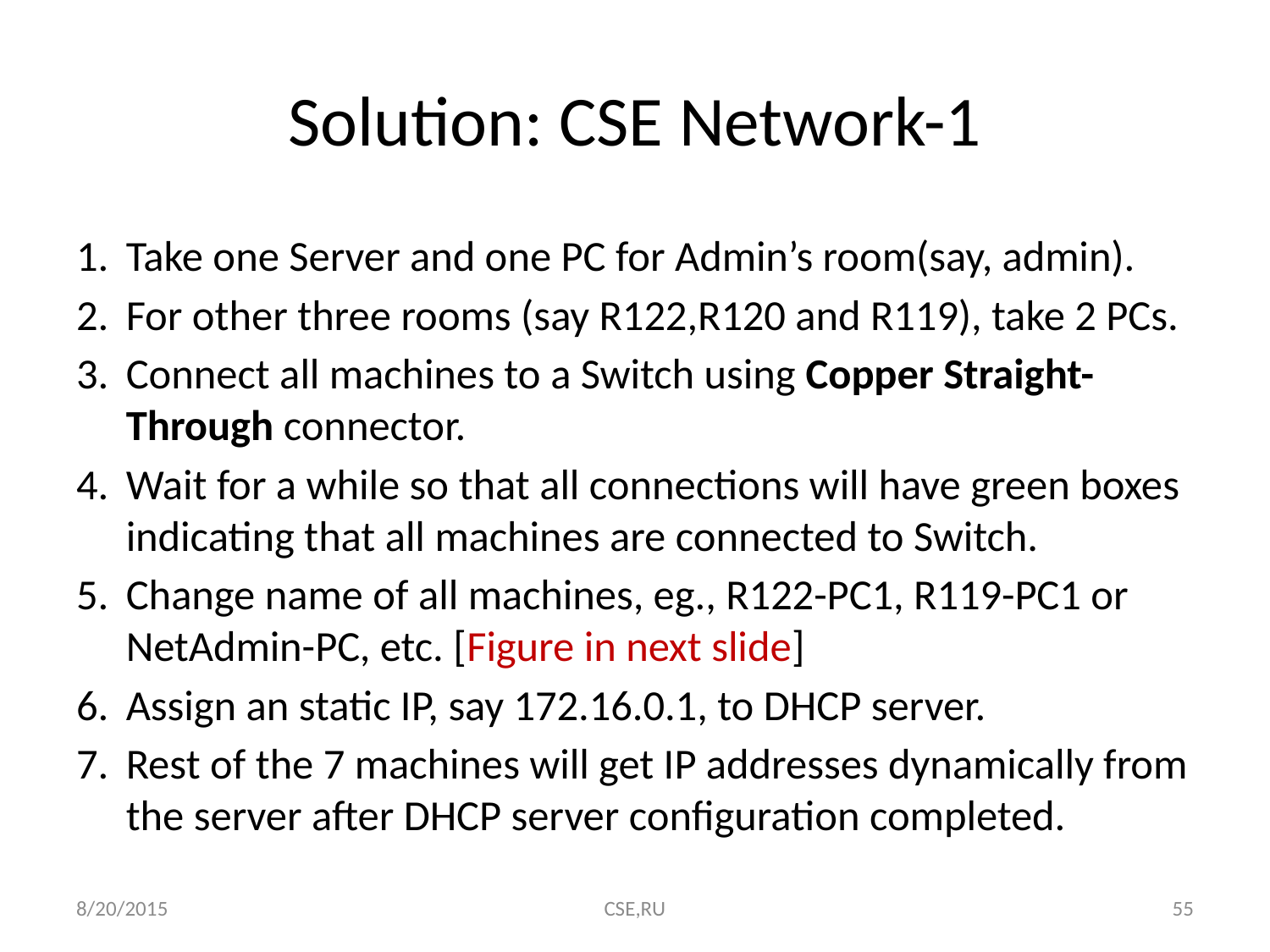

# Solution: CSE Network-1
Take one Server and one PC for Admin’s room(say, admin).
For other three rooms (say R122,R120 and R119), take 2 PCs.
Connect all machines to a Switch using Copper Straight-Through connector.
Wait for a while so that all connections will have green boxes indicating that all machines are connected to Switch.
Change name of all machines, eg., R122-PC1, R119-PC1 or NetAdmin-PC, etc. [Figure in next slide]
Assign an static IP, say 172.16.0.1, to DHCP server.
Rest of the 7 machines will get IP addresses dynamically from the server after DHCP server configuration completed.

8/20/2015
CSE,RU
55